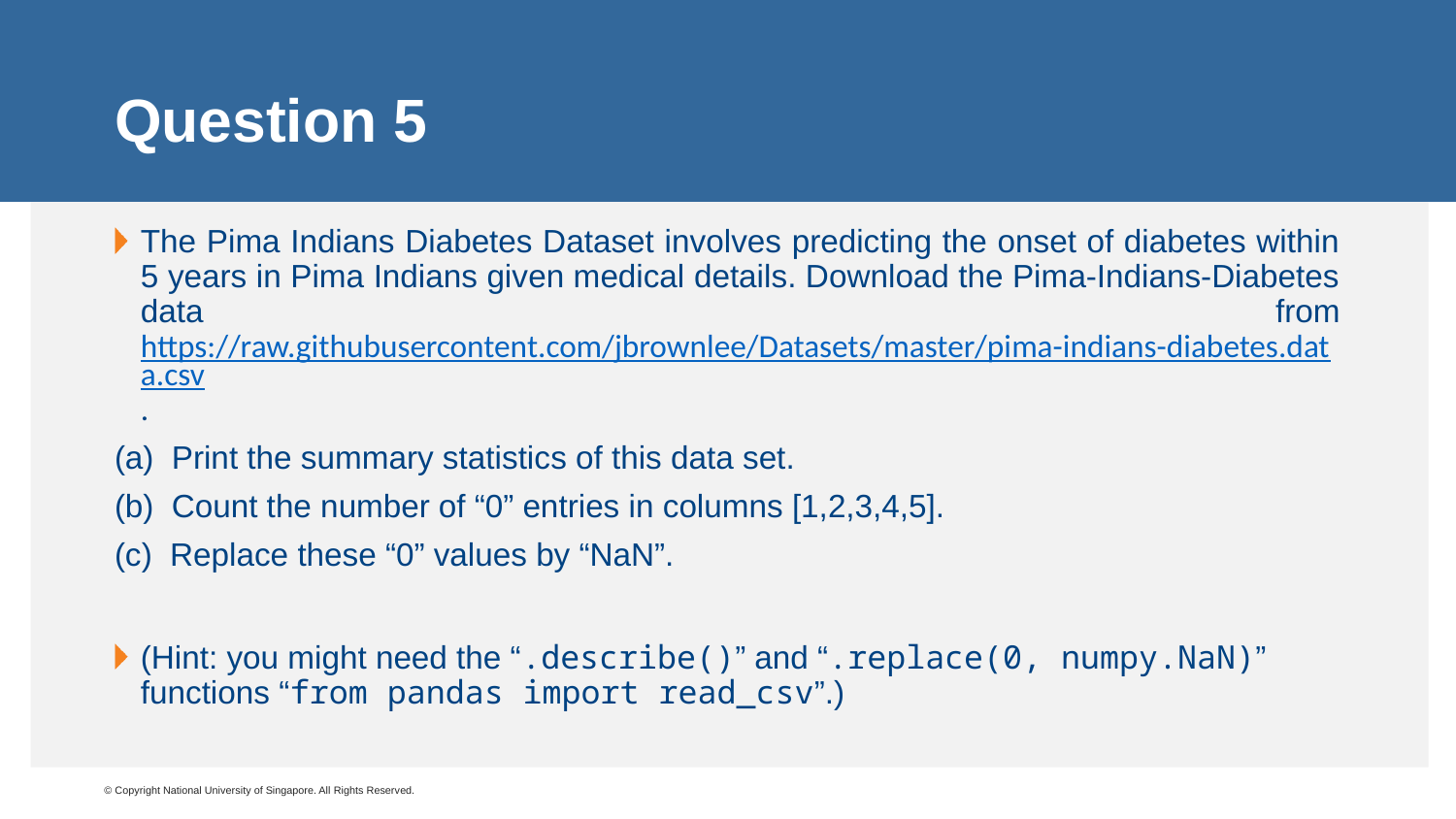

# Question 5
The Pima Indians Diabetes Dataset involves predicting the onset of diabetes within 5 years in Pima Indians given medical details. Download the Pima-Indians-Diabetes data from https://raw.githubusercontent.com/jbrownlee/Datasets/master/pima-indians-diabetes.data.csv.
(a)  Print the summary statistics of this data set.
(b)  Count the number of “0” entries in columns [1,2,3,4,5].
(c)  Replace these “0” values by “NaN”.

(Hint: you might need the “.describe()” and “.replace(0, numpy.NaN)” functions “from pandas import read_csv”.)